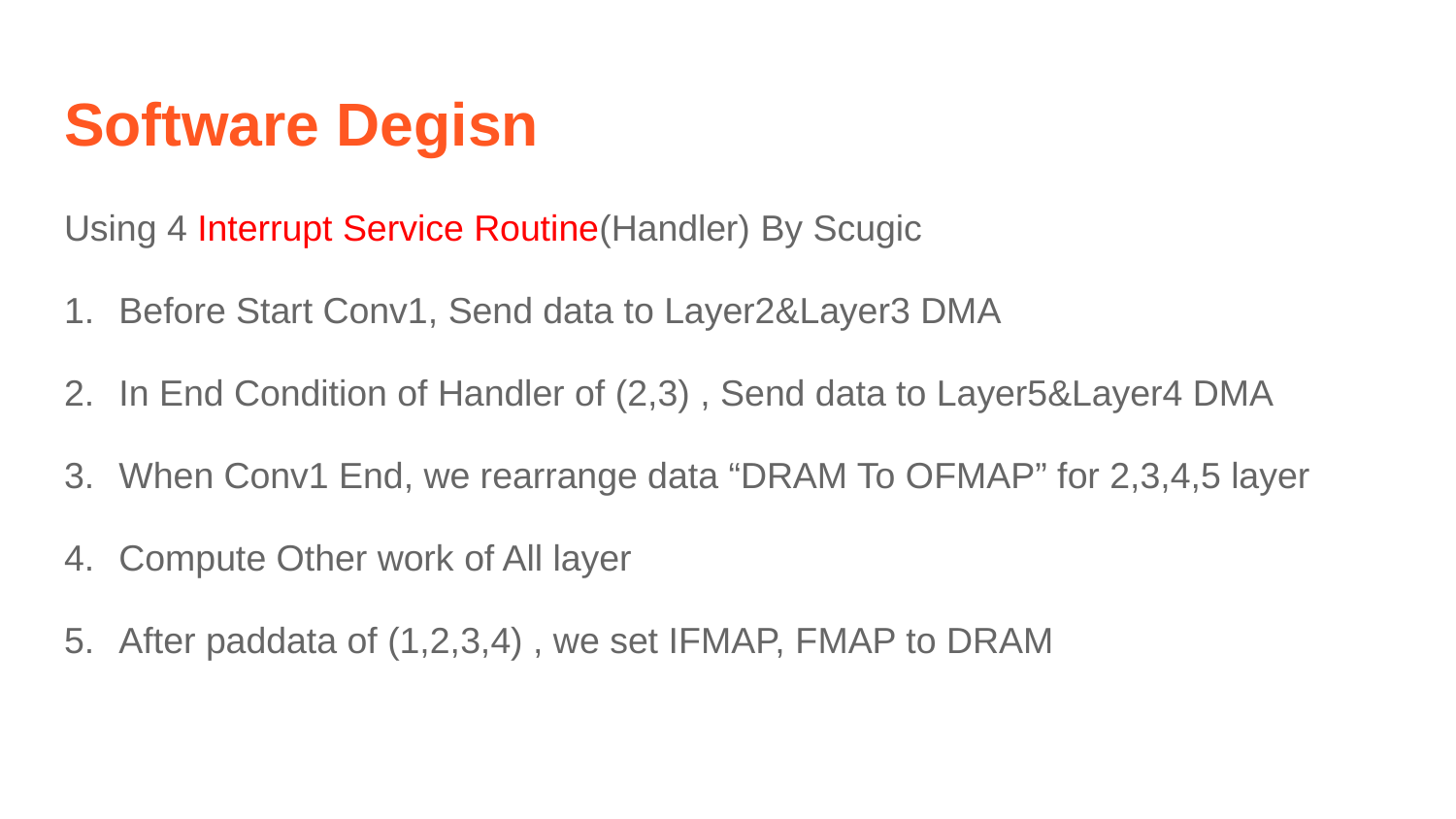

# Software Degisn
Using 4 Interrupt Service Routine(Handler) By Scugic
Before Start Conv1, Send data to Layer2&Layer3 DMA
In End Condition of Handler of (2,3) , Send data to Layer5&Layer4 DMA
When Conv1 End, we rearrange data “DRAM To OFMAP” for 2,3,4,5 layer
Compute Other work of All layer
After paddata of (1,2,3,4) , we set IFMAP, FMAP to DRAM